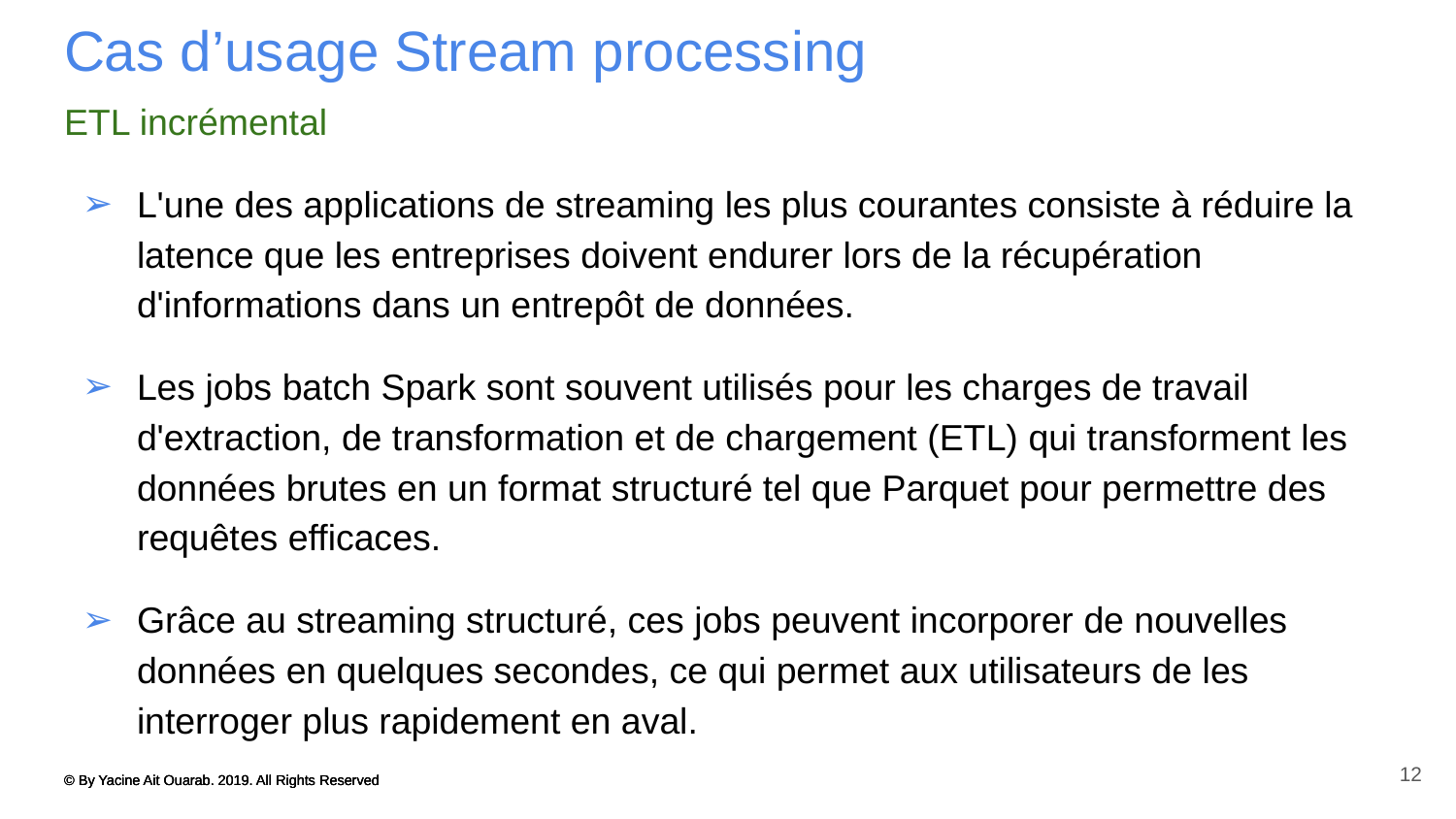

# Cas d’usage Stream processing

ETL incrémental
L'une des applications de streaming les plus courantes consiste à réduire la latence que les entreprises doivent endurer lors de la récupération d'informations dans un entrepôt de données.
Les jobs batch Spark sont souvent utilisés pour les charges de travail d'extraction, de transformation et de chargement (ETL) qui transforment les données brutes en un format structuré tel que Parquet pour permettre des requêtes efficaces.
Grâce au streaming structuré, ces jobs peuvent incorporer de nouvelles données en quelques secondes, ce qui permet aux utilisateurs de les interroger plus rapidement en aval.
12